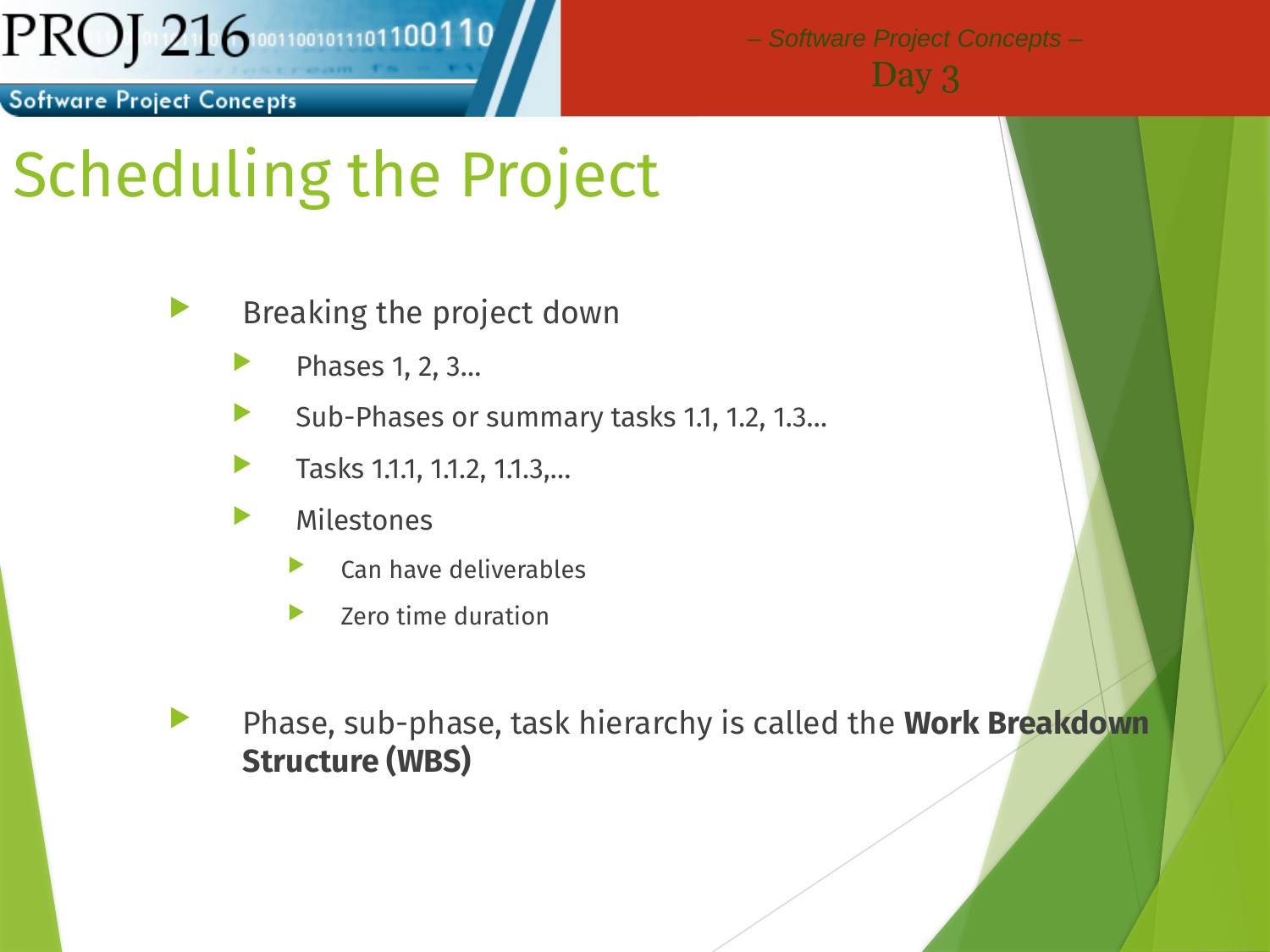

# Scheduling the Project
Breaking the project down
Phases 1, 2, 3…
Sub-Phases or summary tasks 1.1, 1.2, 1.3…
Tasks 1.1.1, 1.1.2, 1.1.3,…
Milestones
Can have deliverables
Zero time duration

Phase, sub-phase, task hierarchy is called the Work Breakdown Structure (WBS)